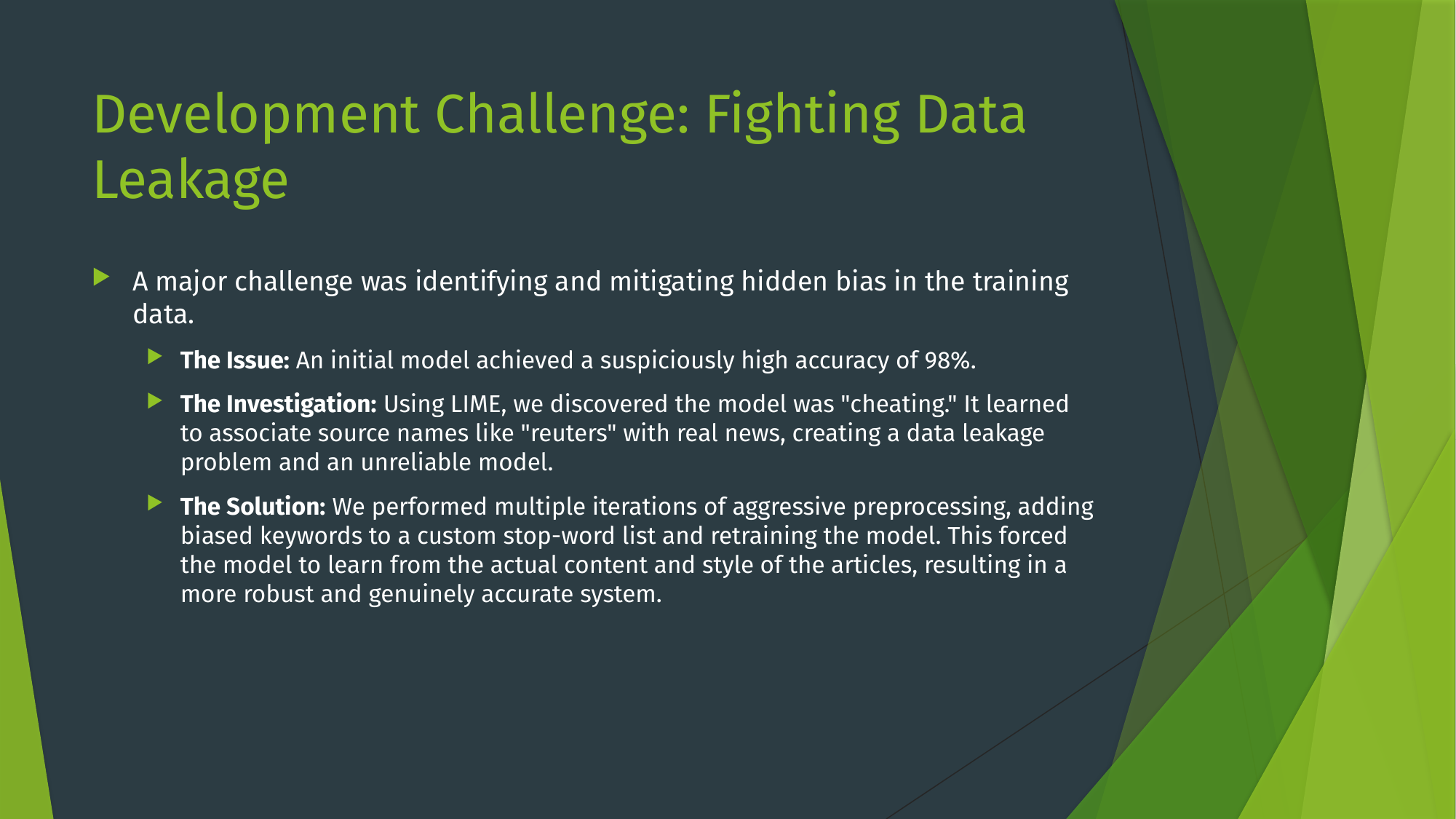

# Development Challenge: Fighting Data Leakage
A major challenge was identifying and mitigating hidden bias in the training data.
The Issue: An initial model achieved a suspiciously high accuracy of 98%.
The Investigation: Using LIME, we discovered the model was "cheating." It learned to associate source names like "reuters" with real news, creating a data leakage problem and an unreliable model.
The Solution: We performed multiple iterations of aggressive preprocessing, adding biased keywords to a custom stop-word list and retraining the model. This forced the model to learn from the actual content and style of the articles, resulting in a more robust and genuinely accurate system.